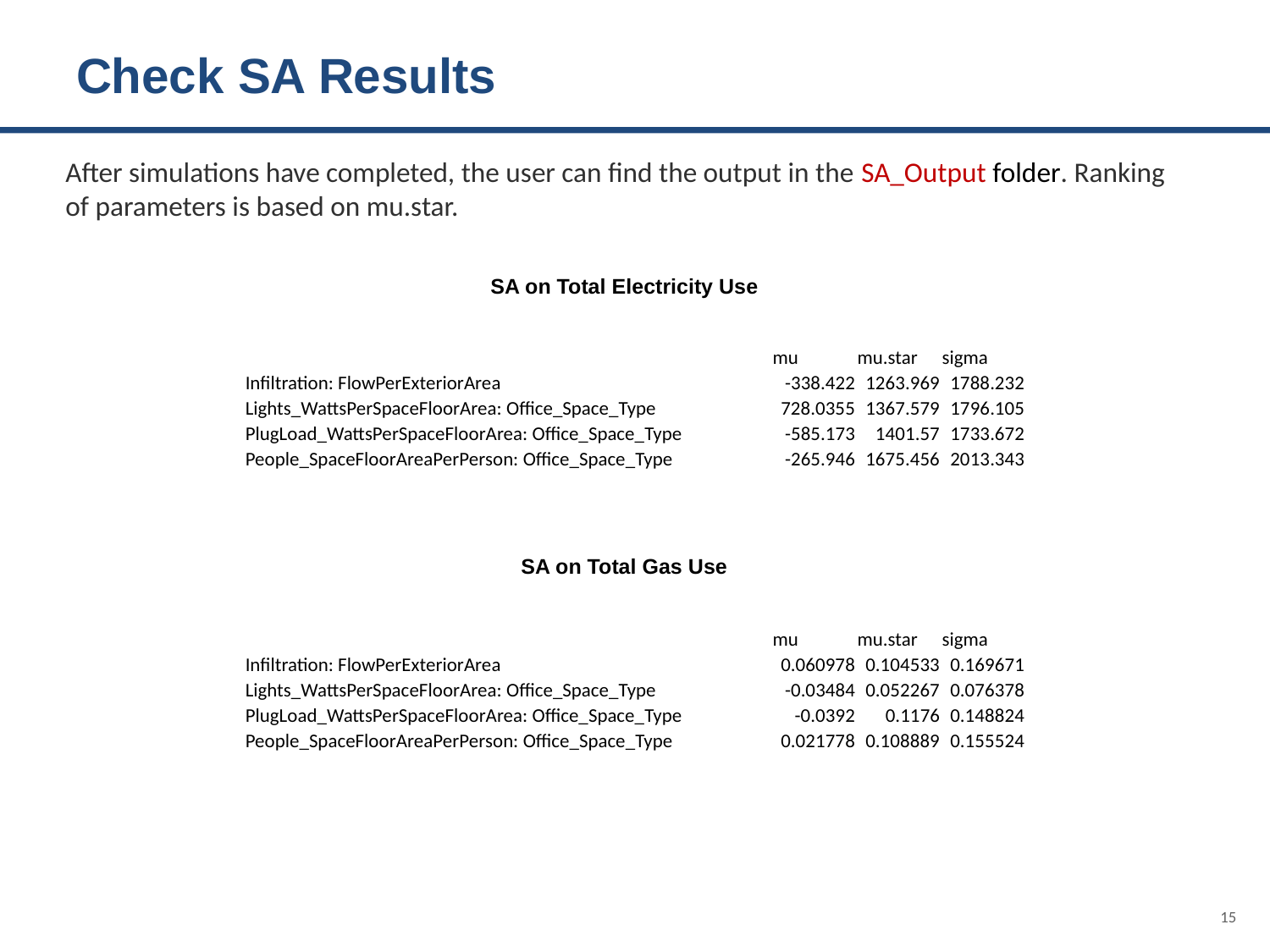

# Check SA Results
After simulations have completed, the user can find the output in the SA_Output folder. Ranking of parameters is based on mu.star.

SA on Total Electricity Use
|  | mu | mu.star | sigma |
| --- | --- | --- | --- |
| Infiltration: FlowPerExteriorArea | -338.422 | 1263.969 | 1788.232 |
| Lights\_WattsPerSpaceFloorArea: Office\_Space\_Type | 728.0355 | 1367.579 | 1796.105 |
| PlugLoad\_WattsPerSpaceFloorArea: Office\_Space\_Type | -585.173 | 1401.57 | 1733.672 |
| People\_SpaceFloorAreaPerPerson: Office\_Space\_Type | -265.946 | 1675.456 | 2013.343 |
SA on Total Gas Use

|  | mu | mu.star | sigma |
| --- | --- | --- | --- |
| Infiltration: FlowPerExteriorArea | 0.060978 | 0.104533 | 0.169671 |
| Lights\_WattsPerSpaceFloorArea: Office\_Space\_Type | -0.03484 | 0.052267 | 0.076378 |
| PlugLoad\_WattsPerSpaceFloorArea: Office\_Space\_Type | -0.0392 | 0.1176 | 0.148824 |
| People\_SpaceFloorAreaPerPerson: Office\_Space\_Type | 0.021778 | 0.108889 | 0.155524 |
15